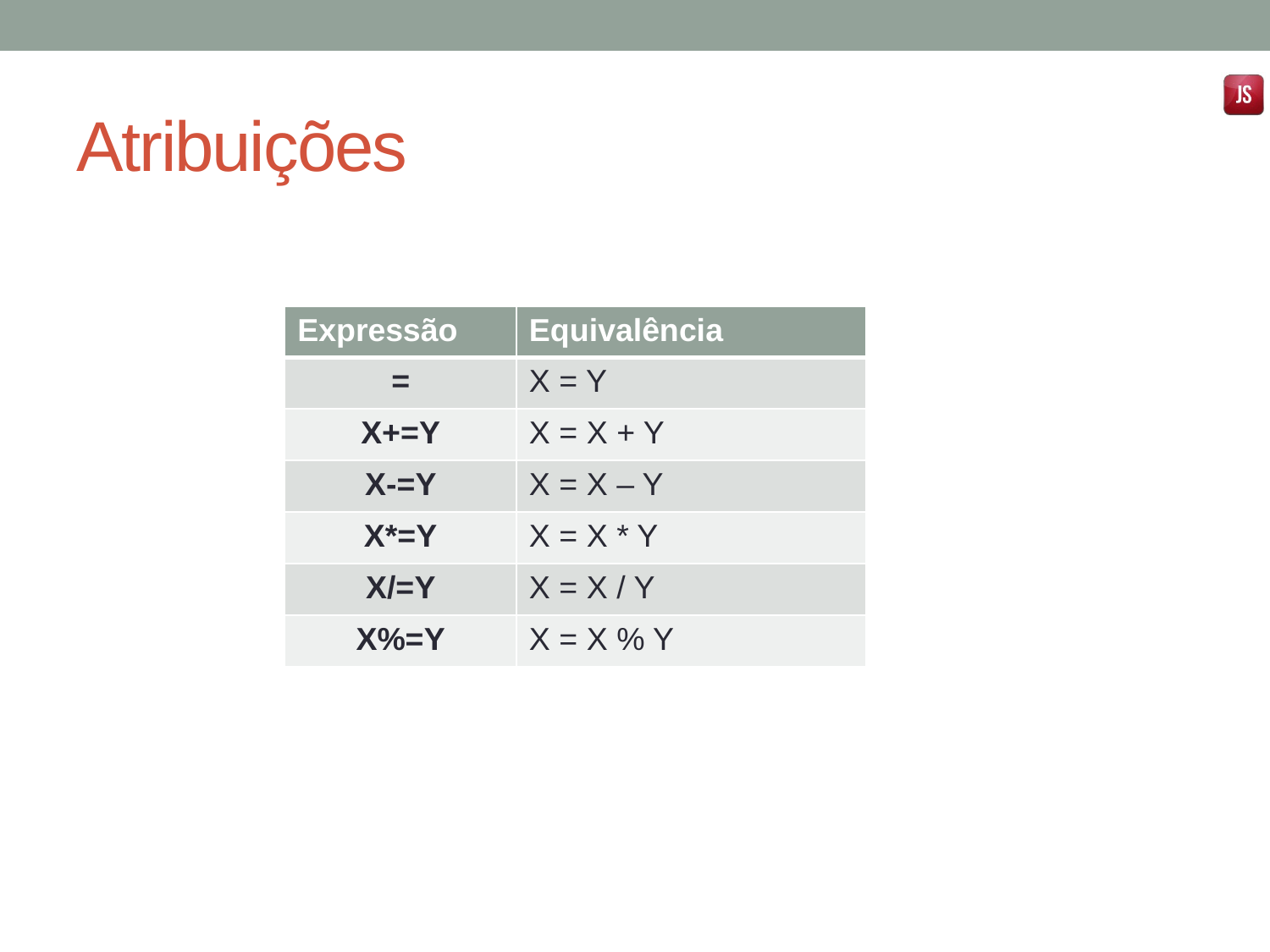

# Atribuições
| Expressão | Equivalência |
| --- | --- |
| = | X = Y |
| X+=Y | X = X + Y |
| X-=Y | X = X – Y |
| X\*=Y | X = X \* Y |
| X/=Y | X = X / Y |
| X%=Y | X = X % Y |